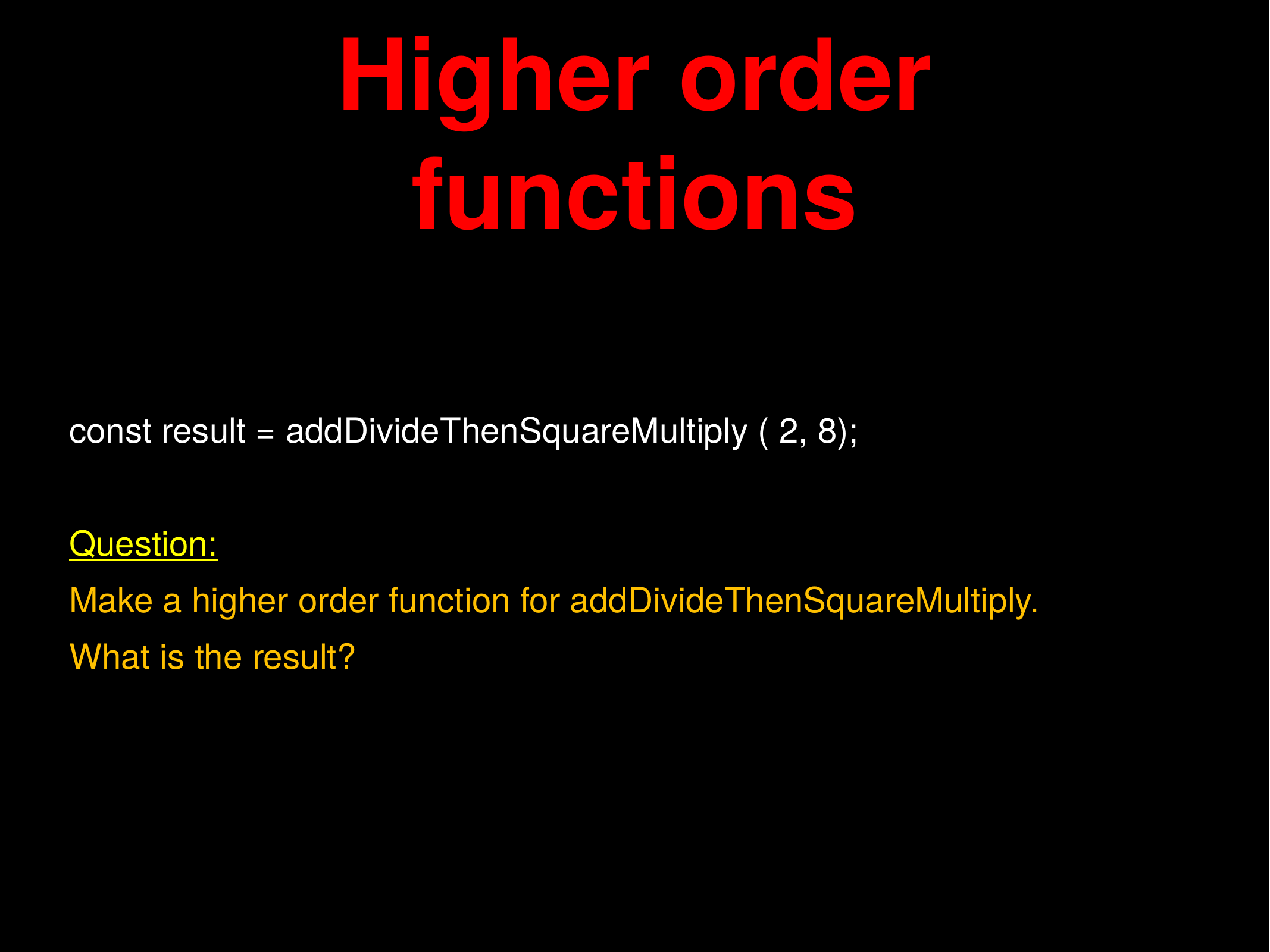

# Higher order functions
const result = addDivideThenSquareMultiply ( 2, 8);

Question:
Make a higher order function for addDivideThenSquareMultiply.
What is the result?